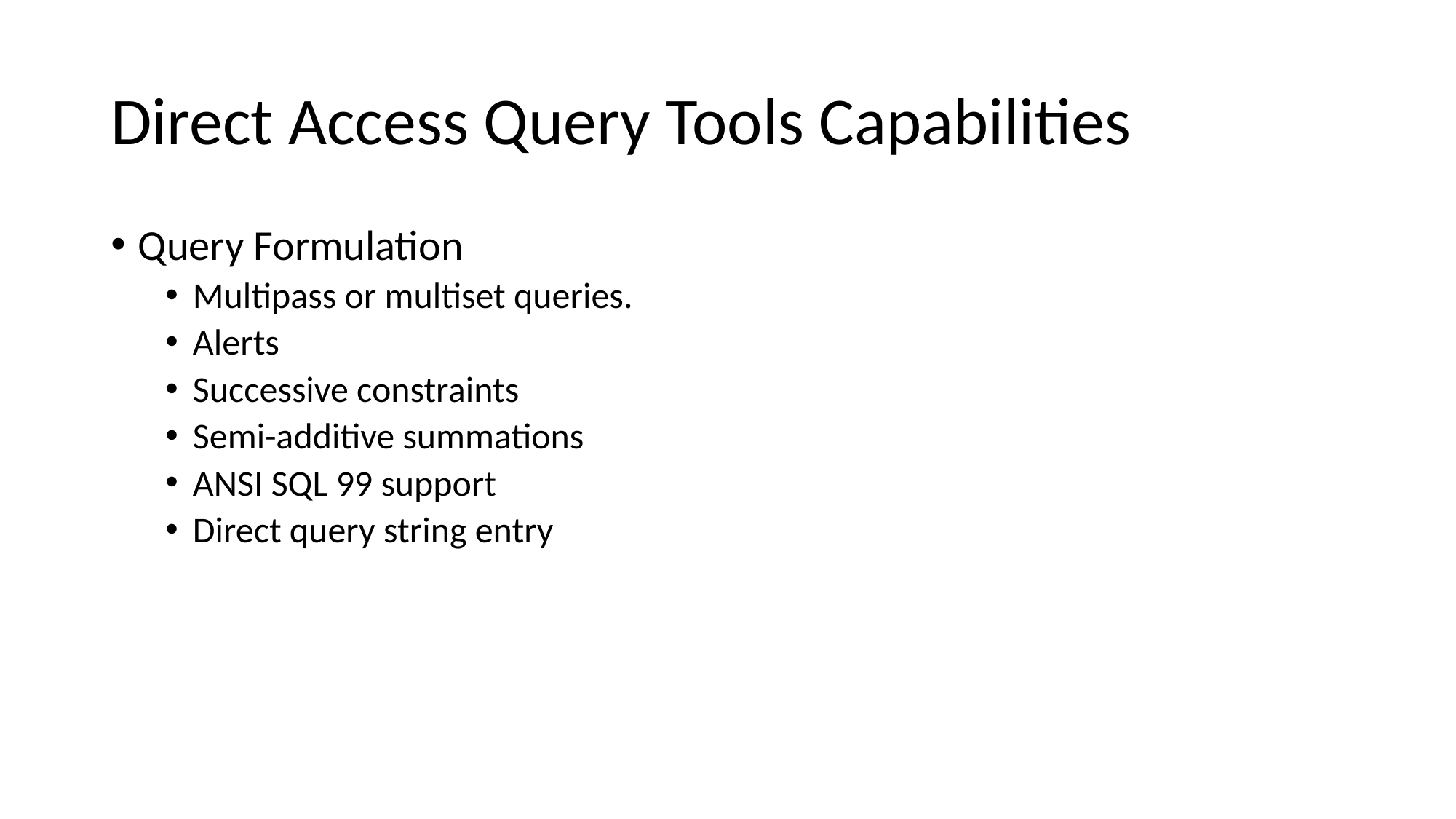

# Direct Access Query Tools Capabilities
Query Formulation
Multipass or multiset queries.
Alerts
Successive constraints
Semi-additive summations
ANSI SQL 99 support
Direct query string entry